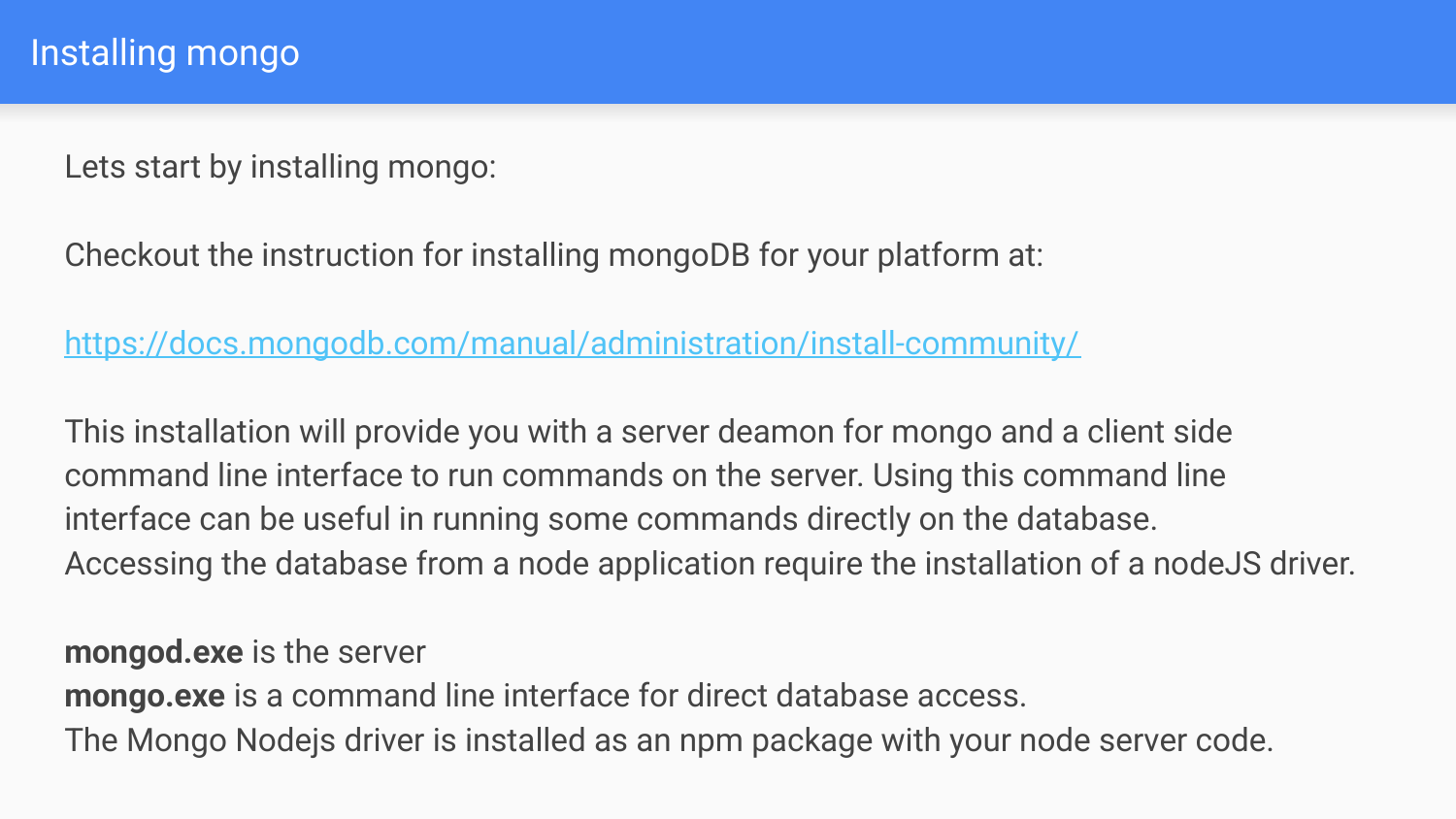

# Installing mongo
Lets start by installing mongo:

Checkout the instruction for installing mongoDB for your platform at:

https://docs.mongodb.com/manual/administration/install-community/

This installation will provide you with a server deamon for mongo and a client side
command line interface to run commands on the server. Using this command line
interface can be useful in running some commands directly on the database.
Accessing the database from a node application require the installation of a nodeJS driver.

mongod.exe is the server
mongo.exe is a command line interface for direct database access.
The Mongo Nodejs driver is installed as an npm package with your node server code.